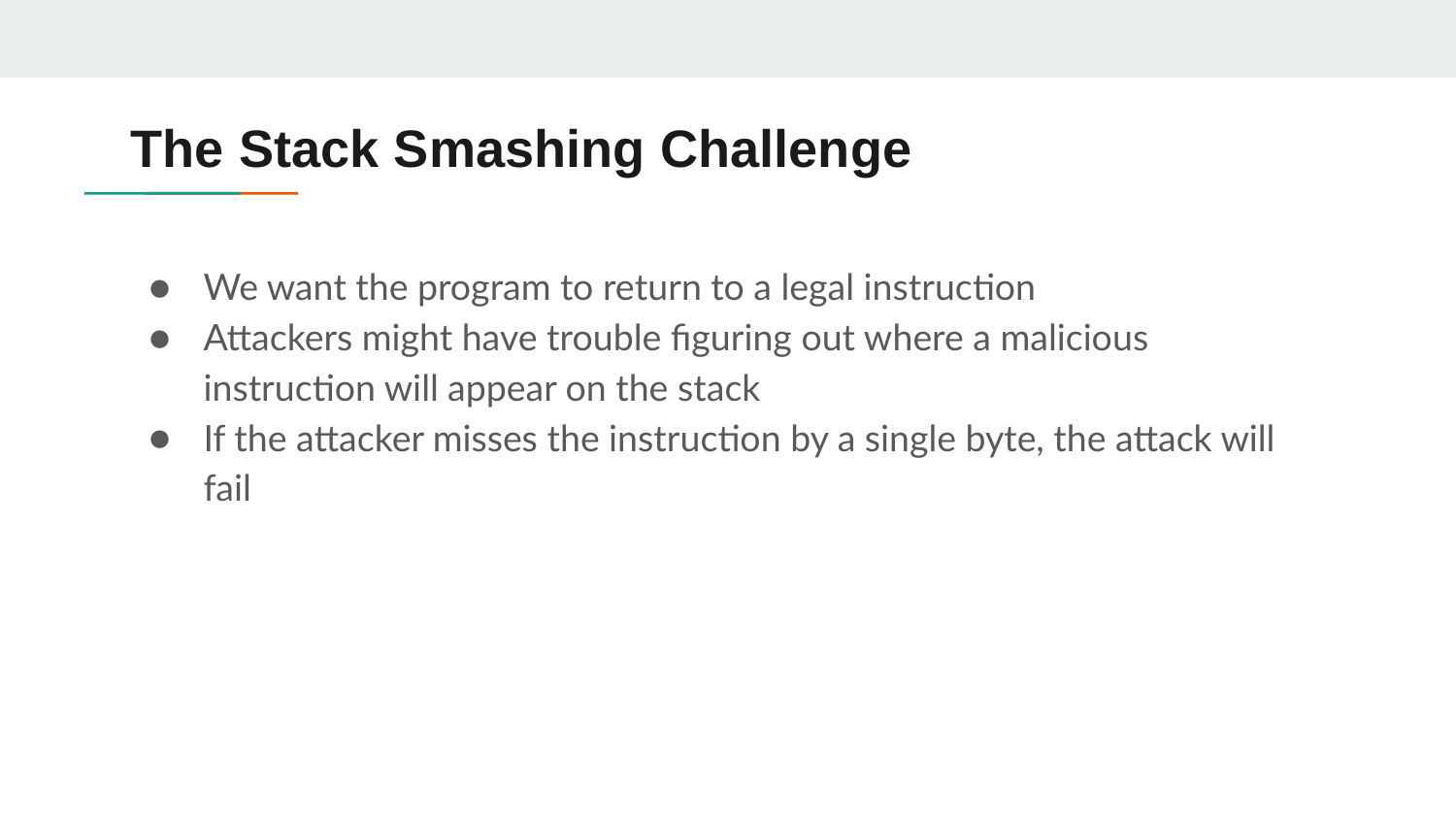

# The Stack Smashing Challenge
We want the program to return to a legal instruction
Attackers might have trouble figuring out where a malicious instruction will appear on the stack
If the attacker misses the instruction by a single byte, the attack will fail